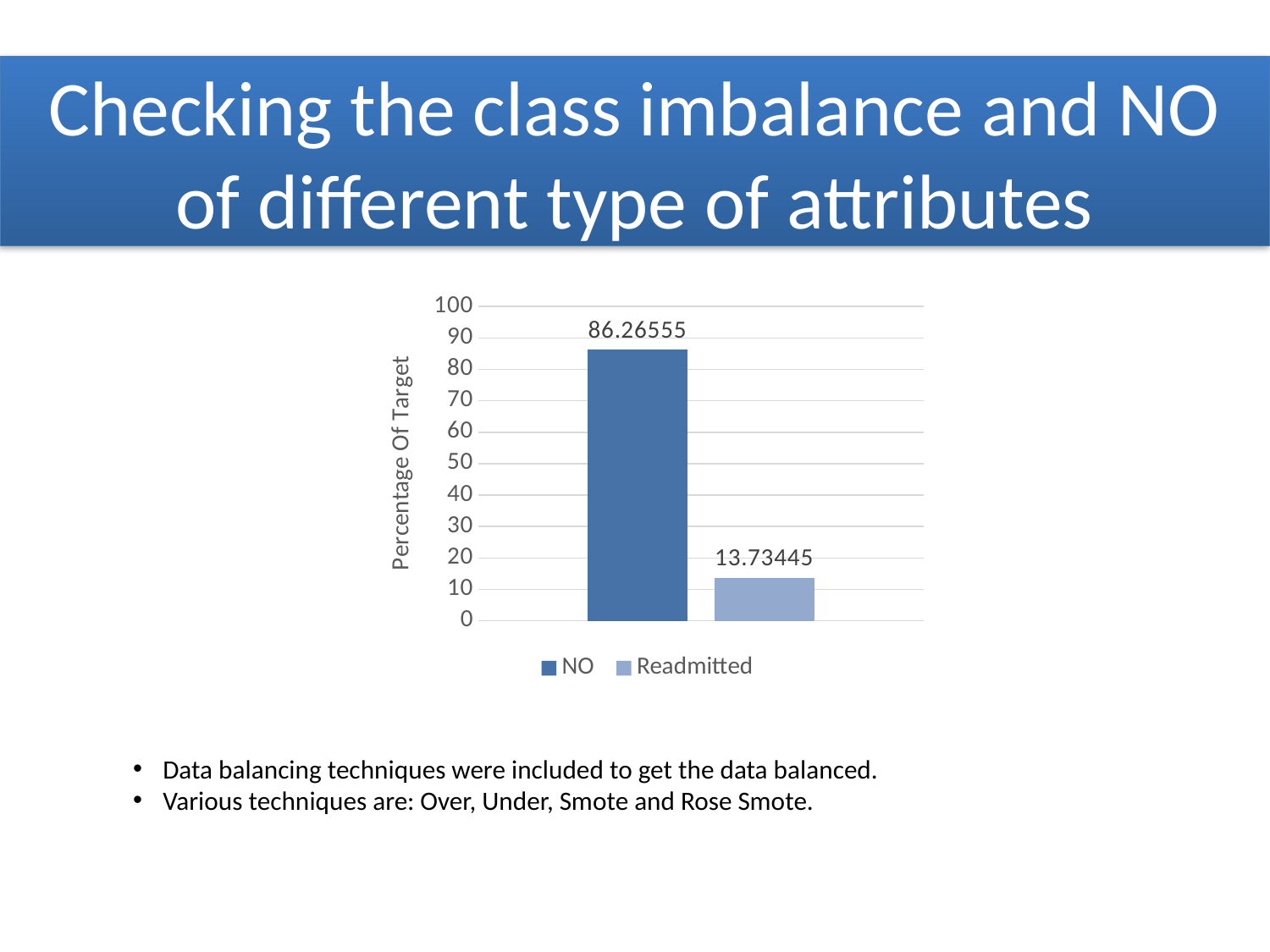

# Checking the class imbalance and NO of different type of attributes

### Chart

| Category | NO  | Readmitted |
|---|---|---|
| Count of Class | 86.26555 | 13.734449999999995 |
Data balancing techniques were included to get the data balanced.
Various techniques are: Over, Under, Smote and Rose Smote.